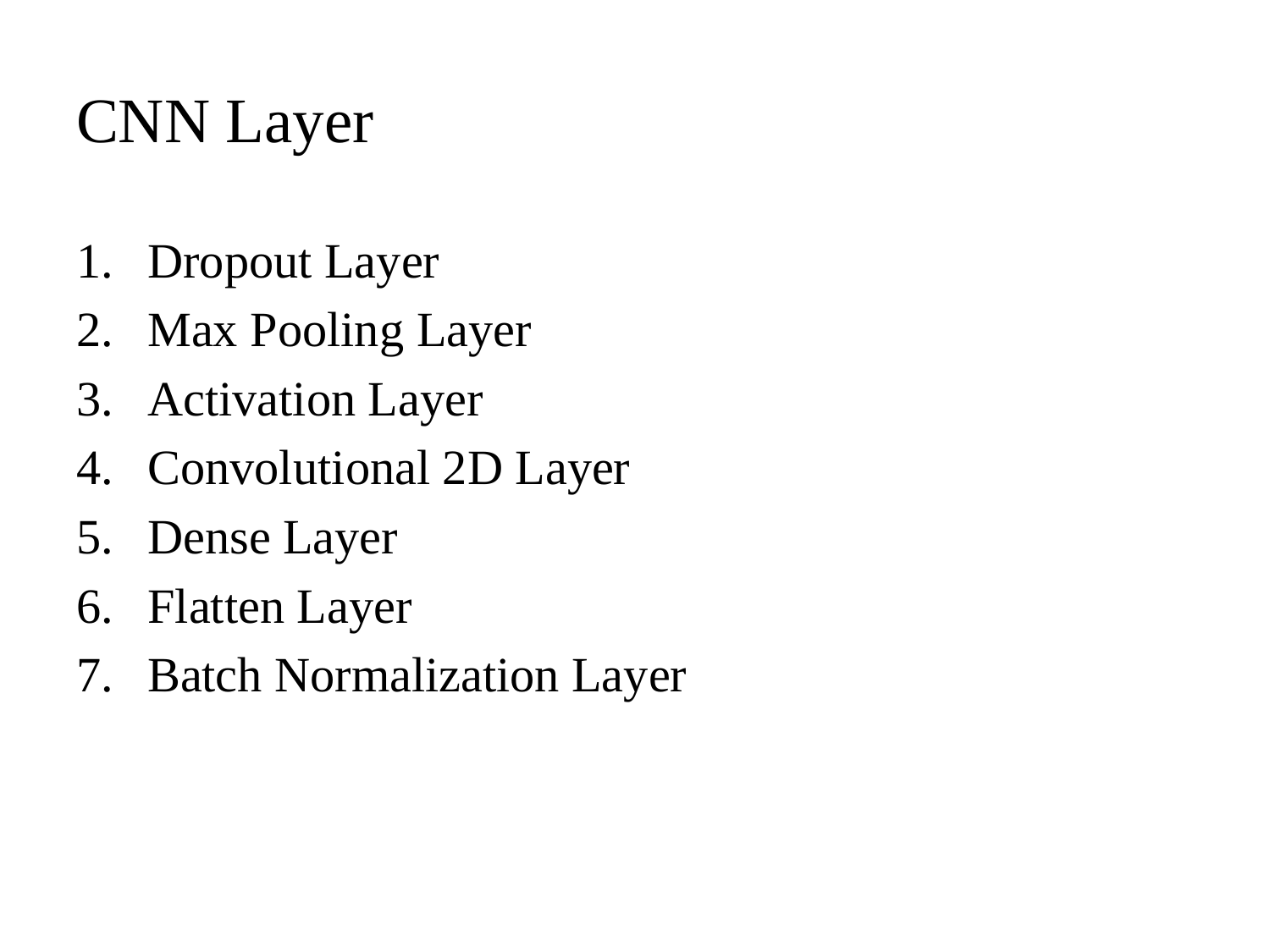

# CNN Layer
Dropout Layer
Max Pooling Layer
Activation Layer
Convolutional 2D Layer
Dense Layer
Flatten Layer
Batch Normalization Layer